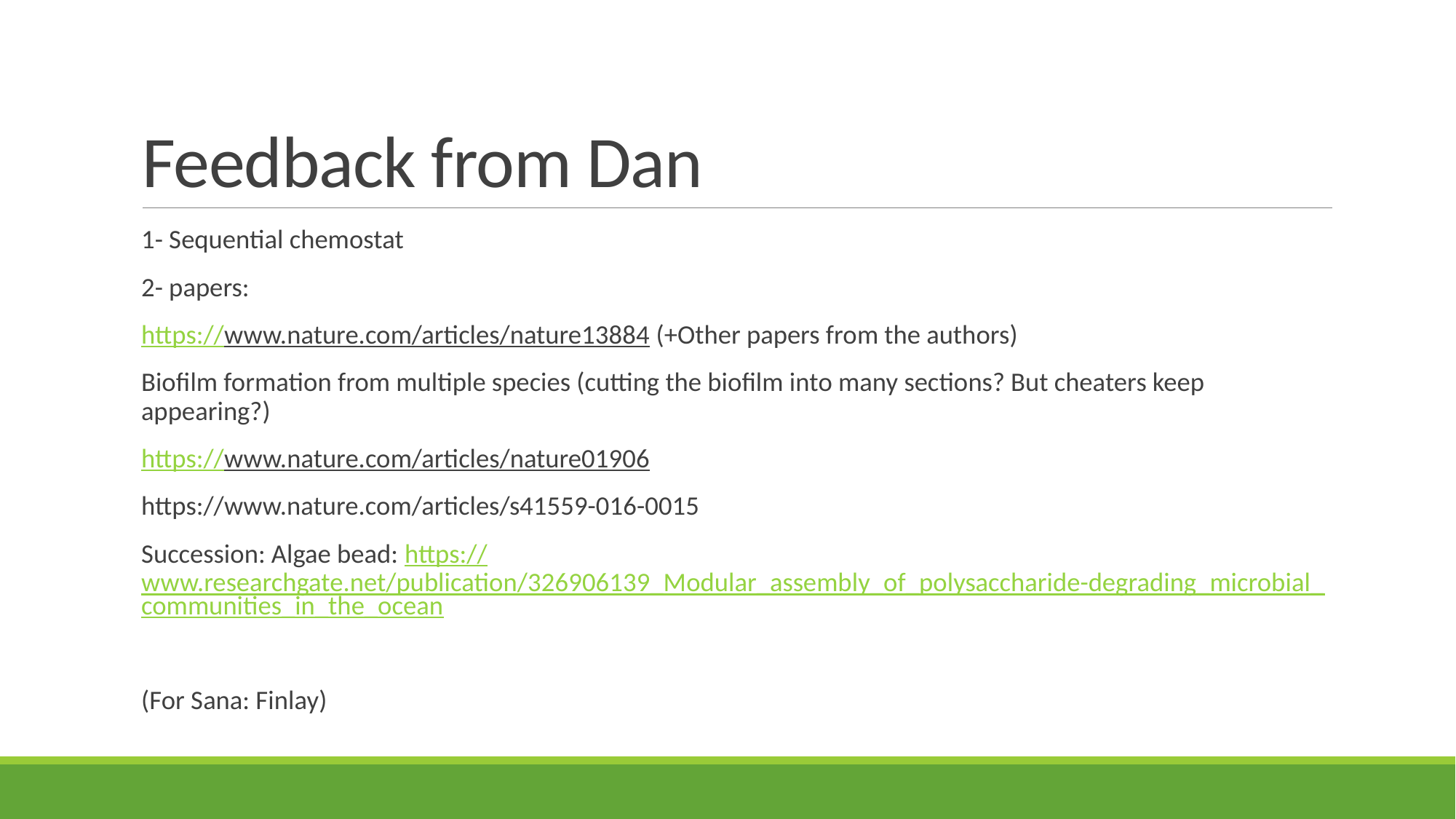

# Feedback from Dan
1- Sequential chemostat
2- papers:
https://www.nature.com/articles/nature13884 (+Other papers from the authors)
Biofilm formation from multiple species (cutting the biofilm into many sections? But cheaters keep appearing?)
https://www.nature.com/articles/nature01906
https://www.nature.com/articles/s41559-016-0015
Succession: Algae bead: https://www.researchgate.net/publication/326906139_Modular_assembly_of_polysaccharide-degrading_microbial_communities_in_the_ocean

(For Sana: Finlay)